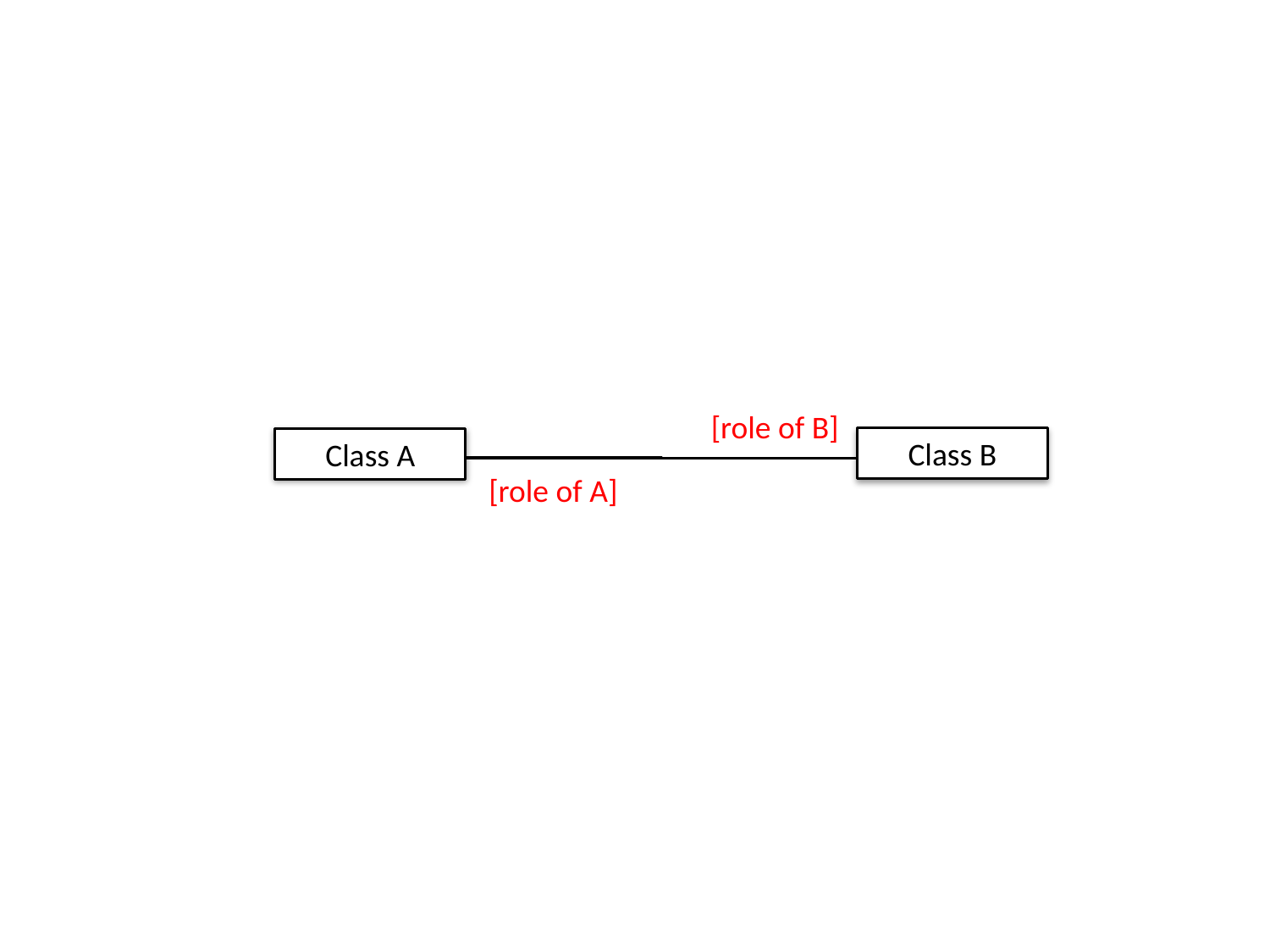

[role of B]
Class B
Class A
[role of A]